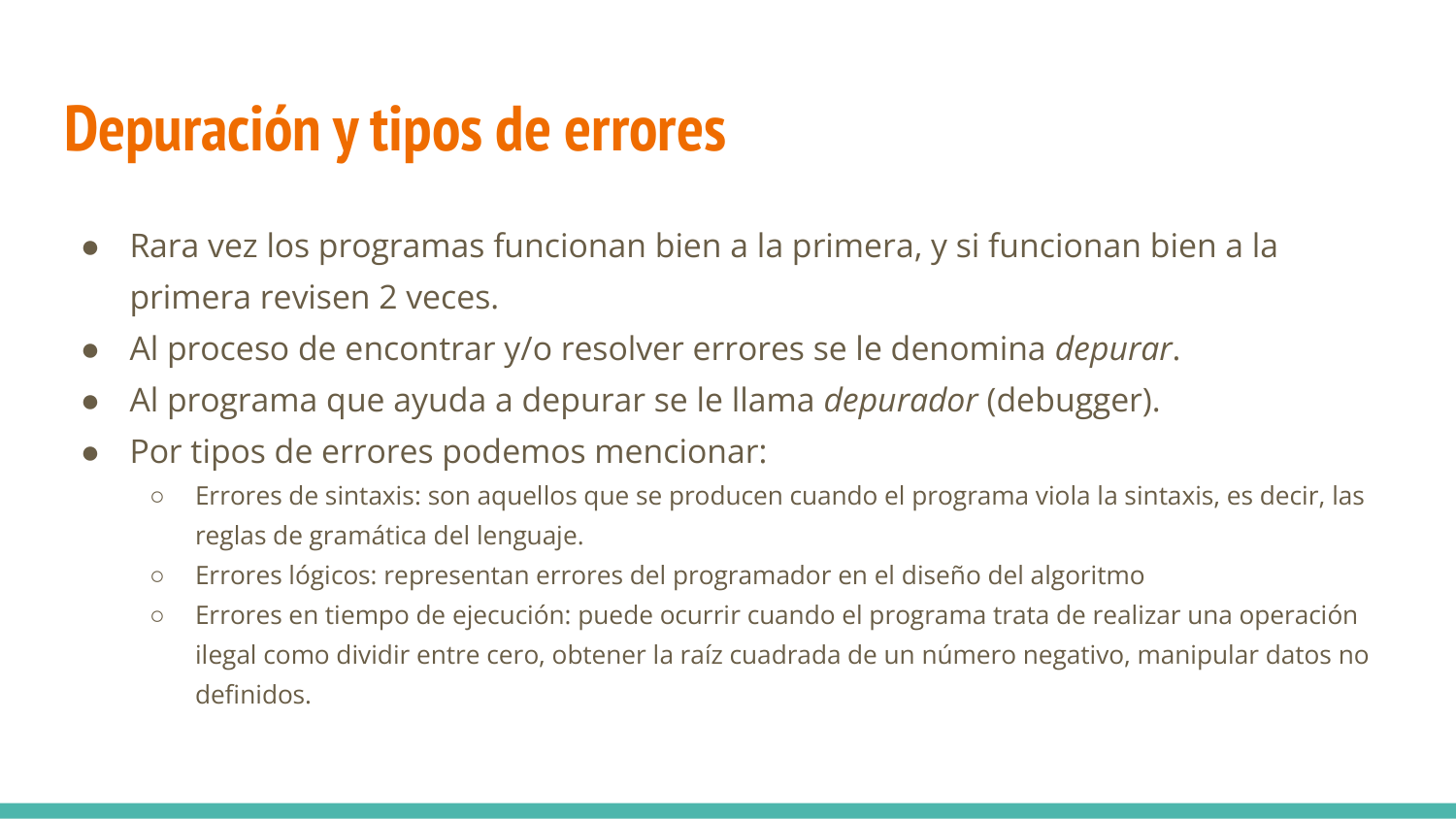

# Depuración y tipos de errores
Rara vez los programas funcionan bien a la primera, y si funcionan bien a la primera revisen 2 veces.
Al proceso de encontrar y/o resolver errores se le denomina depurar.
Al programa que ayuda a depurar se le llama depurador (debugger).
Por tipos de errores podemos mencionar:
Errores de sintaxis: son aquellos que se producen cuando el programa viola la sintaxis, es decir, las reglas de gramática del lenguaje.
Errores lógicos: representan errores del programador en el diseño del algoritmo
Errores en tiempo de ejecución: puede ocurrir cuando el programa trata de realizar una operación ilegal como dividir entre cero, obtener la raíz cuadrada de un número negativo, manipular datos no definidos.